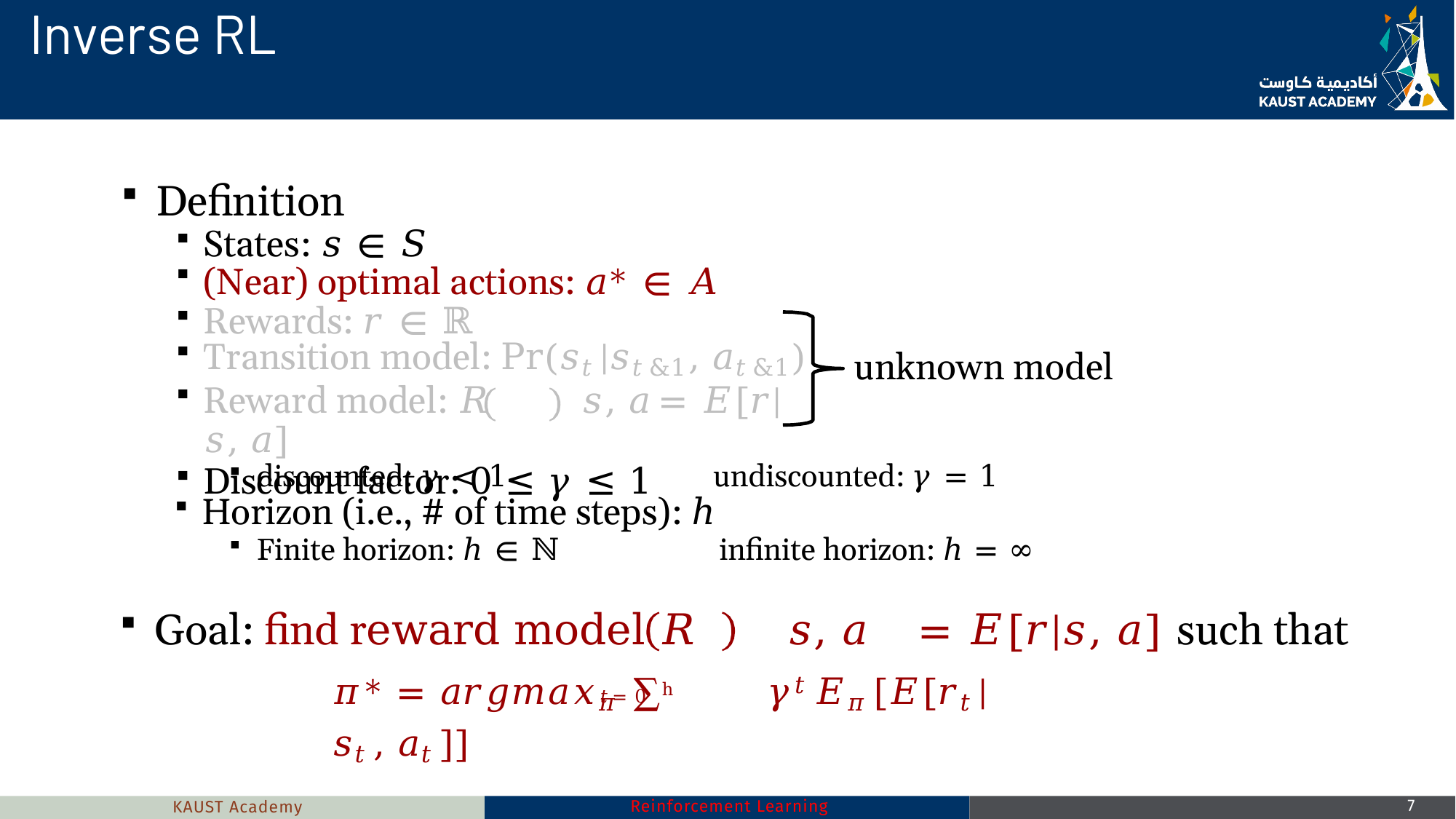

# Inverse RL
Definition
States: 𝑠 ∈ 𝑆
(Near) optimal actions: 𝑎∗ ∈ 𝐴
Rewards: 𝑟 ∈ ℝ
Transition model: Pr(𝑠𝑡|𝑠𝑡&1, 𝑎𝑡&1)
Reward model: 𝑅	𝑠, 𝑎	= 𝐸[𝑟|𝑠, 𝑎]
Discount factor: 0 ≤ 𝛾 ≤ 1

unknown model

discounted: 𝛾 < 1	undiscounted: 𝛾 = 1
Horizon (i.e., # of time steps): ℎ
Finite horizon: ℎ ∈ ℕ	infinite horizon: ℎ = ∞

Goal: find reward model 𝑅	𝑠, 𝑎	= 𝐸[𝑟|𝑠, 𝑎] such that

𝜋∗  = 𝑎𝑟𝑔𝑚𝑎𝑥𝜋 ∑h	𝛾𝑡𝐸𝜋[𝐸[𝑟𝑡|𝑠𝑡, 𝑎𝑡]]
𝑡=0